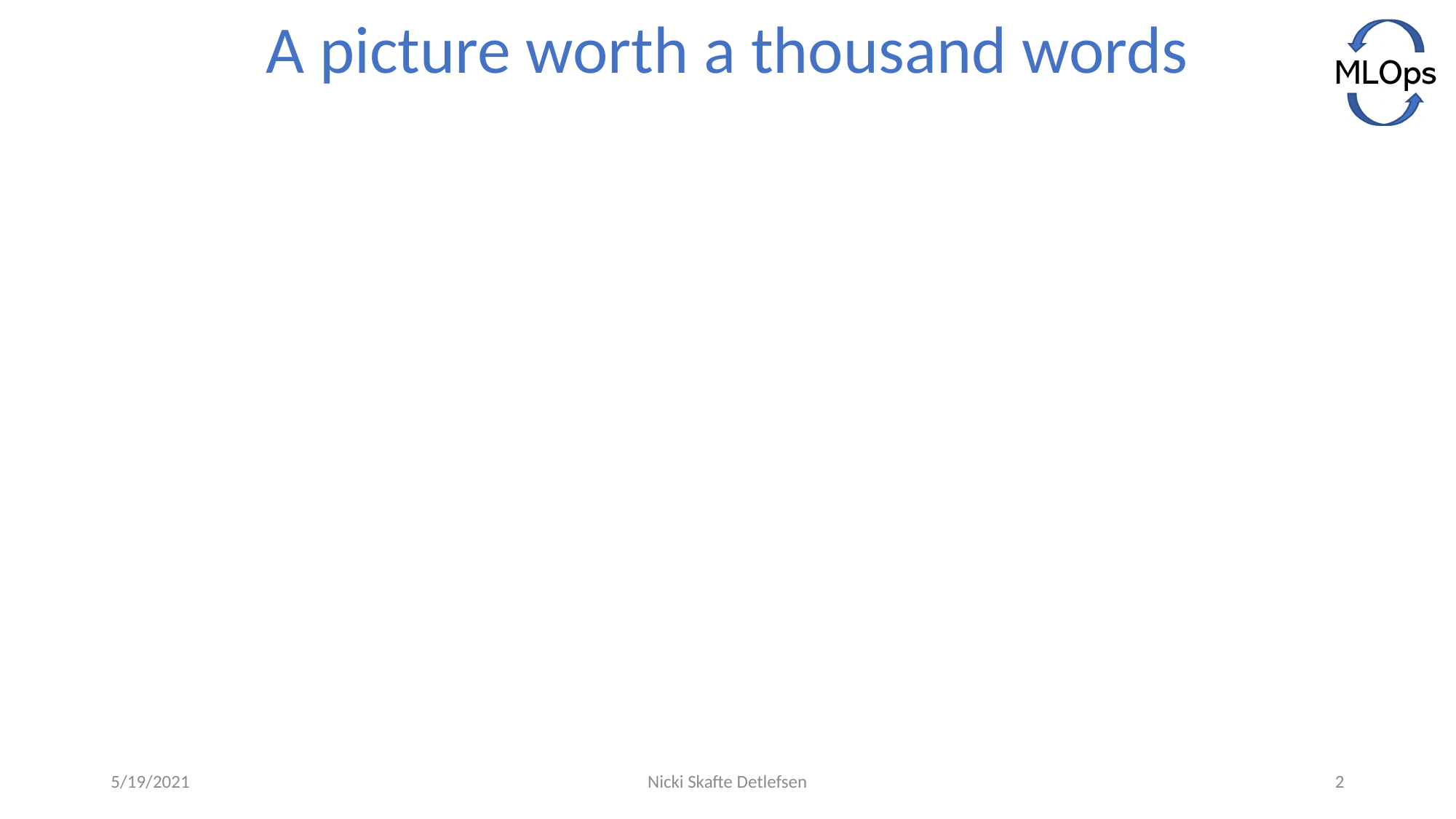

# A picture worth a thousand words

5/19/2021
Nicki Skafte Detlefsen
2